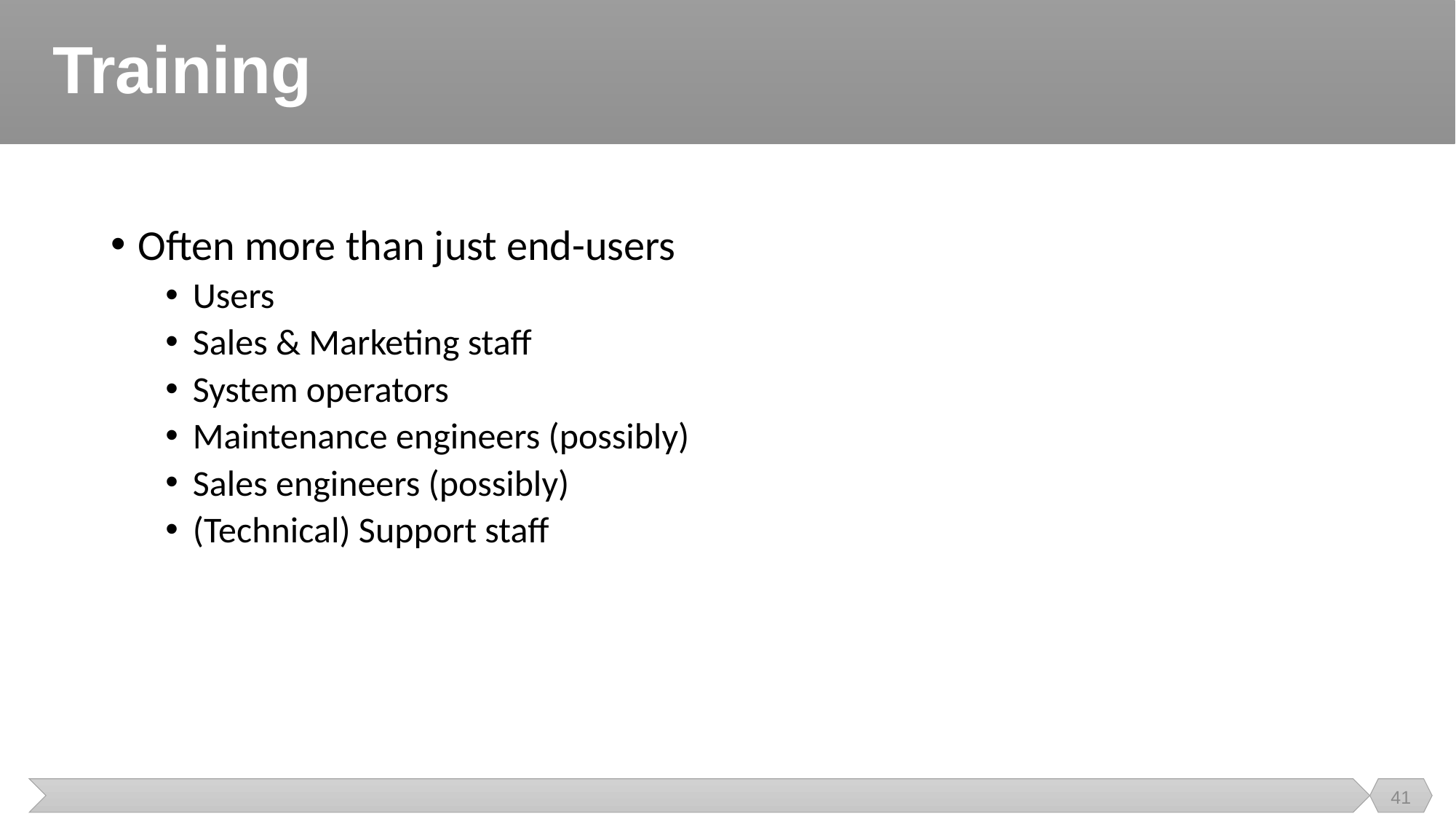

# Training
Often more than just end-users
Users
Sales & Marketing staff
System operators
Maintenance engineers (possibly)
Sales engineers (possibly)
(Technical) Support staff
41